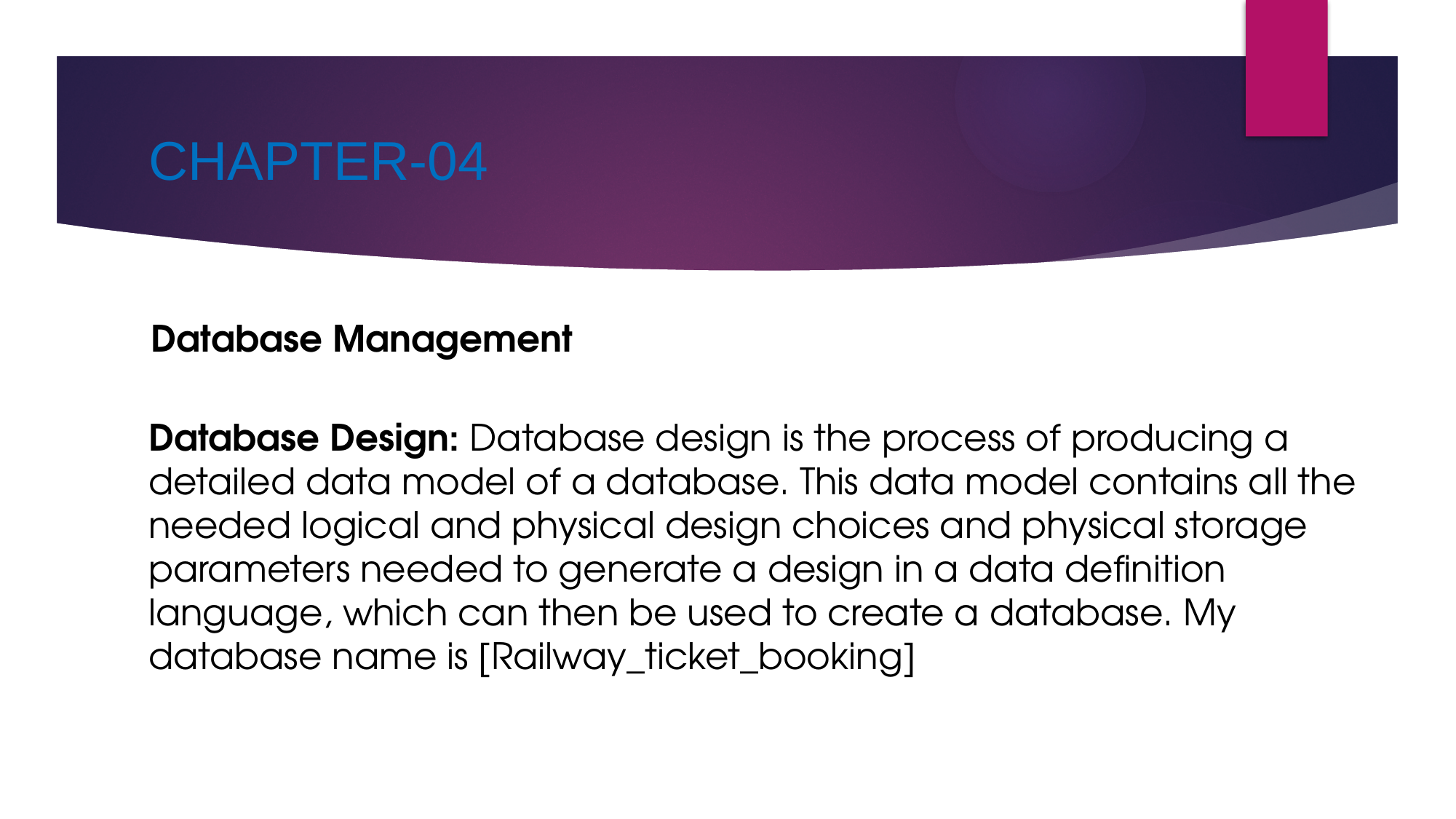

# CHAPTER-04
Database Management
Database Design: Database design is the process of producing a detailed data model of a database. This data model contains all the needed logical and physical design choices and physical storage parameters needed to generate a design in a data definition language, which can then be used to create a database. My database name is [Railway_ticket_booking]